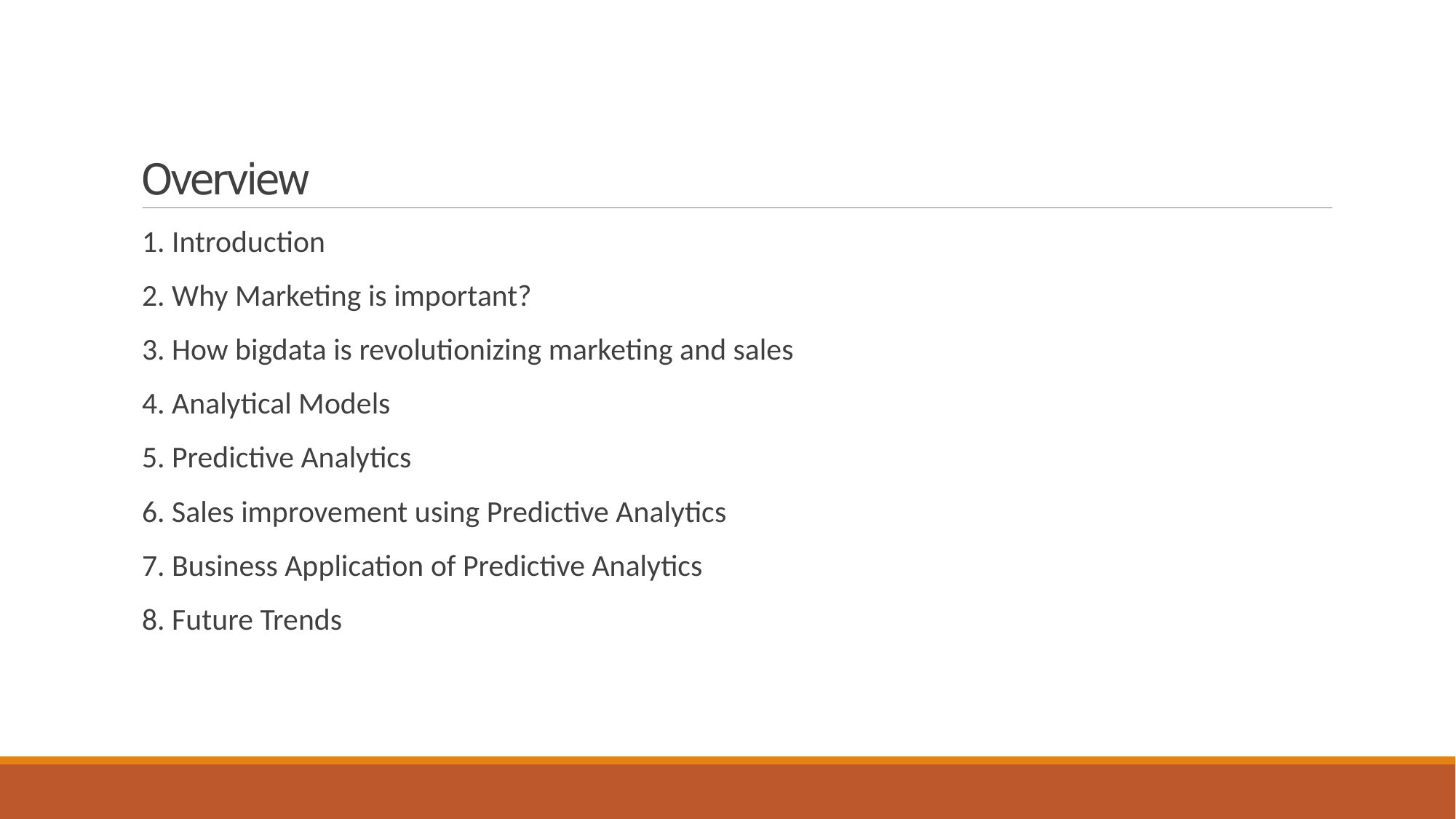

# Overview
1. Introduction
2. Why Marketing is important?
3. How bigdata is revolutionizing marketing and sales
4. Analytical Models
5. Predictive Analytics
6. Sales improvement using Predictive Analytics
7. Business Application of Predictive Analytics
8. Future Trends